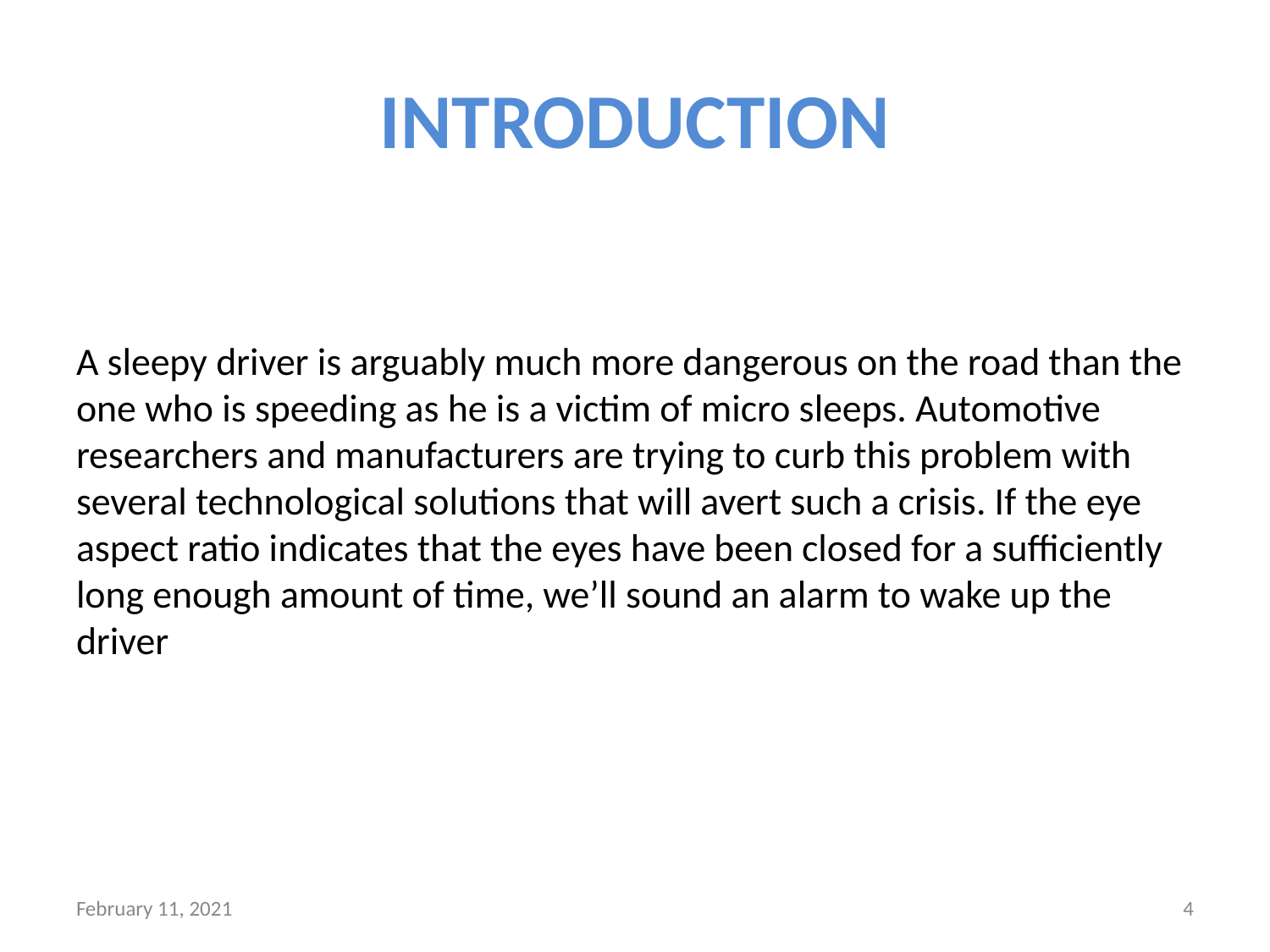

# INTRODUCTION

A sleepy driver is arguably much more dangerous on the road than the one who is speeding as he is a victim of micro sleeps. Automotive researchers and manufacturers are trying to curb this problem with several technological solutions that will avert such a crisis. If the eye aspect ratio indicates that the eyes have been closed for a sufficiently long enough amount of time, we’ll sound an alarm to wake up the driver
February 11, 2021

4